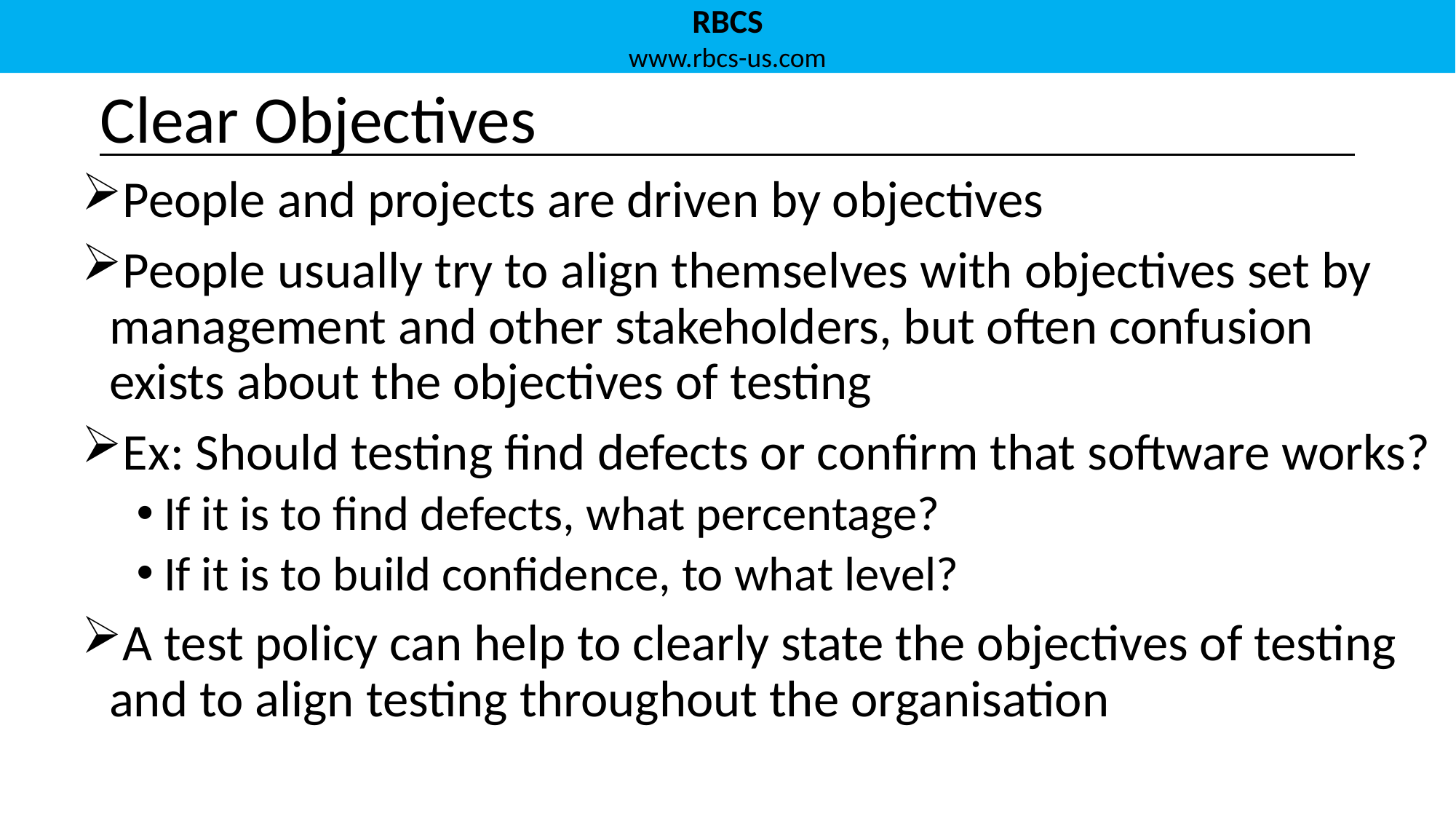

# Clear Objectives
People and projects are driven by objectives
People usually try to align themselves with objectives set by management and other stakeholders, but often confusion exists about the objectives of testing
Ex: Should testing find defects or confirm that software works?
If it is to find defects, what percentage?
If it is to build confidence, to what level?
A test policy can help to clearly state the objectives of testing and to align testing throughout the organisation